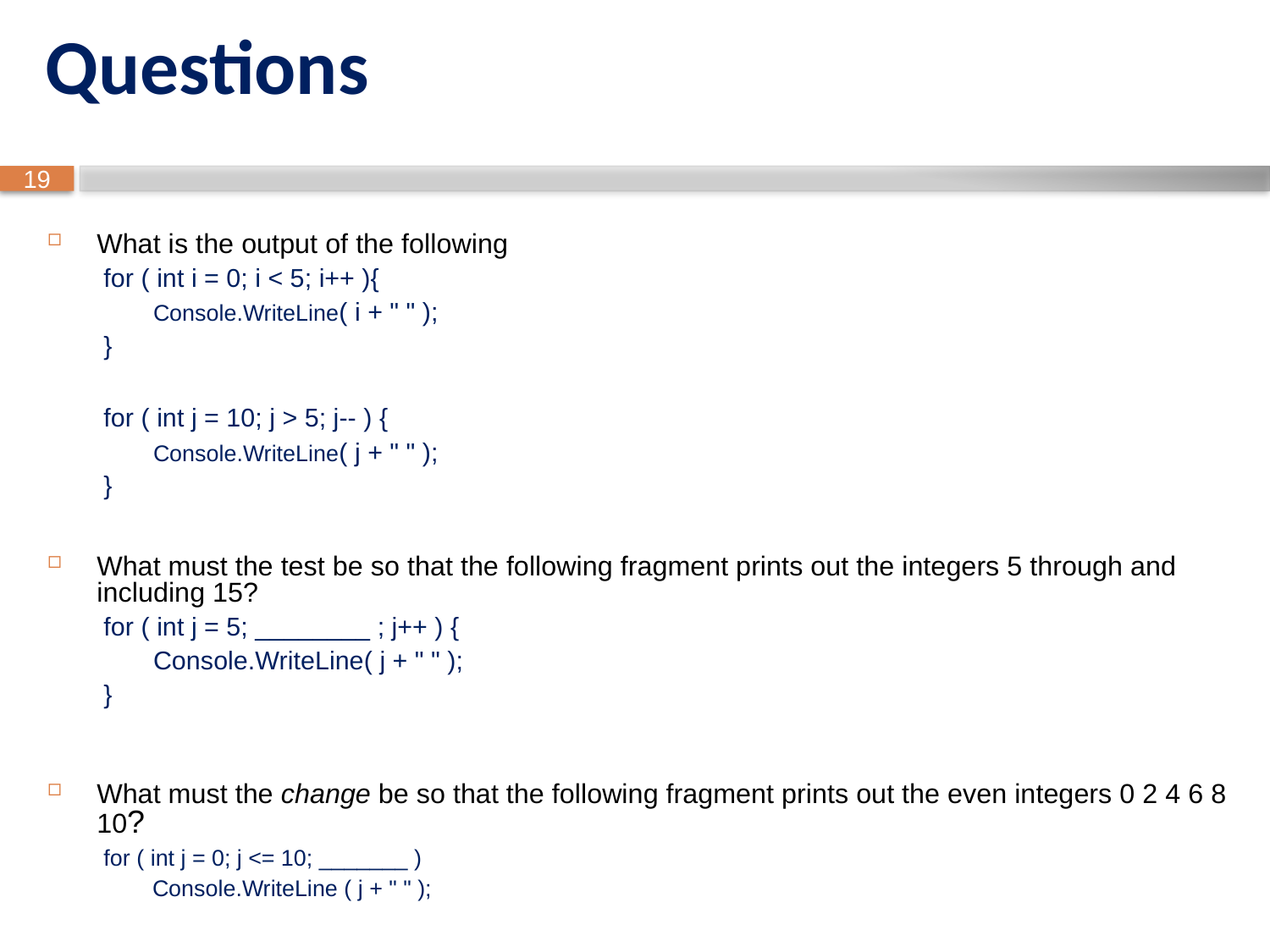

# Questions
What is the output of the following
for ( int i = 0; i < 5; i++ ){
	 Console.WriteLine( i + " " );
}

for ( int j = 10; j > 5; j-- ) {
	 Console.WriteLine( j + " " );
}

What must the test be so that the following fragment prints out the integers 5 through and including 15?
for ( int j = 5; ________ ; j++ ) {
	 Console.WriteLine( j + " " );
}

What must the change be so that the following fragment prints out the even integers 0 2 4 6 8 10?
for ( int j = 0; j <= 10; _______ )
	 Console.WriteLine ( j + " " );